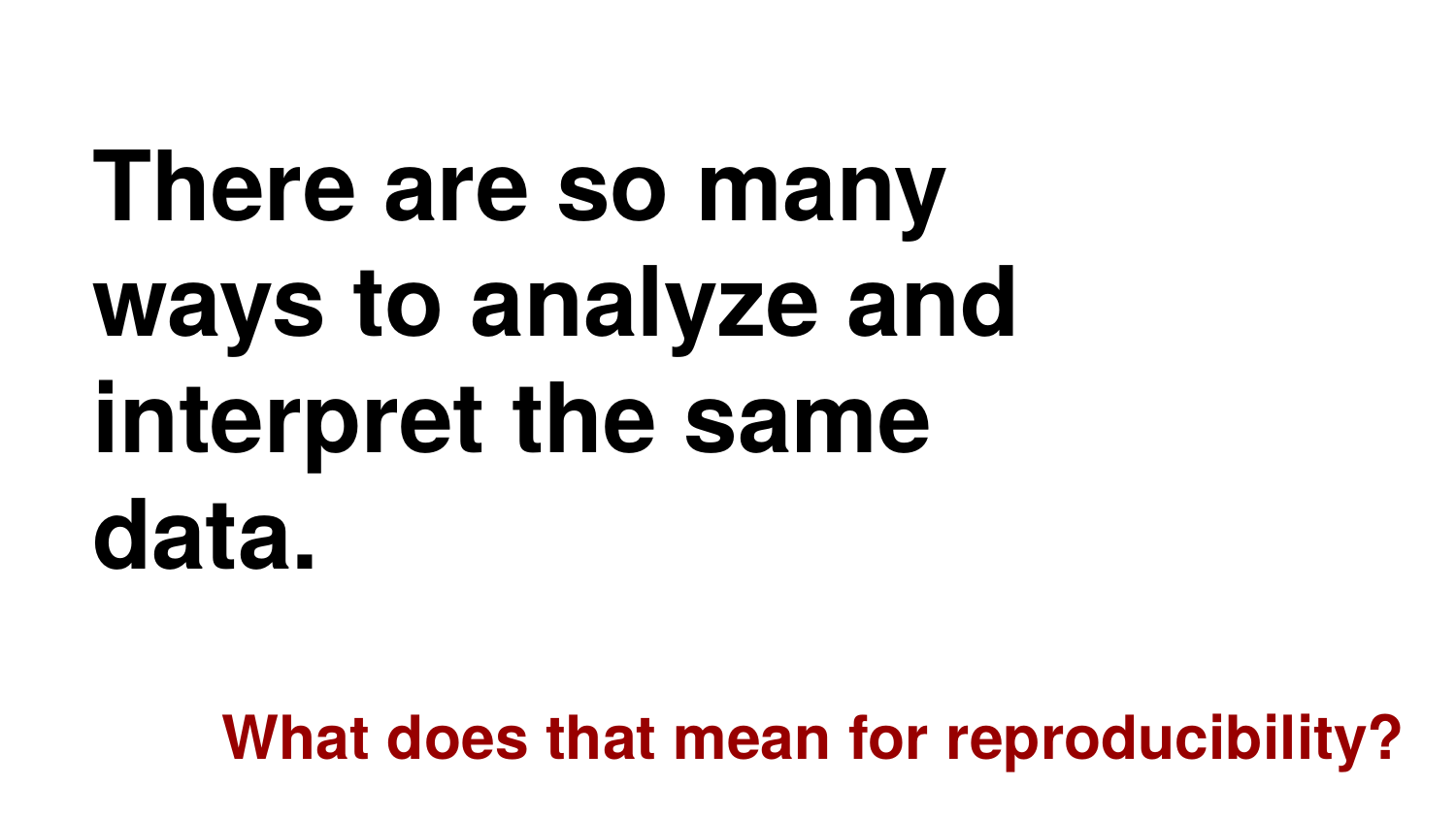

# There are so many ways to analyze and interpret the same data.
What does that mean for reproducibility?